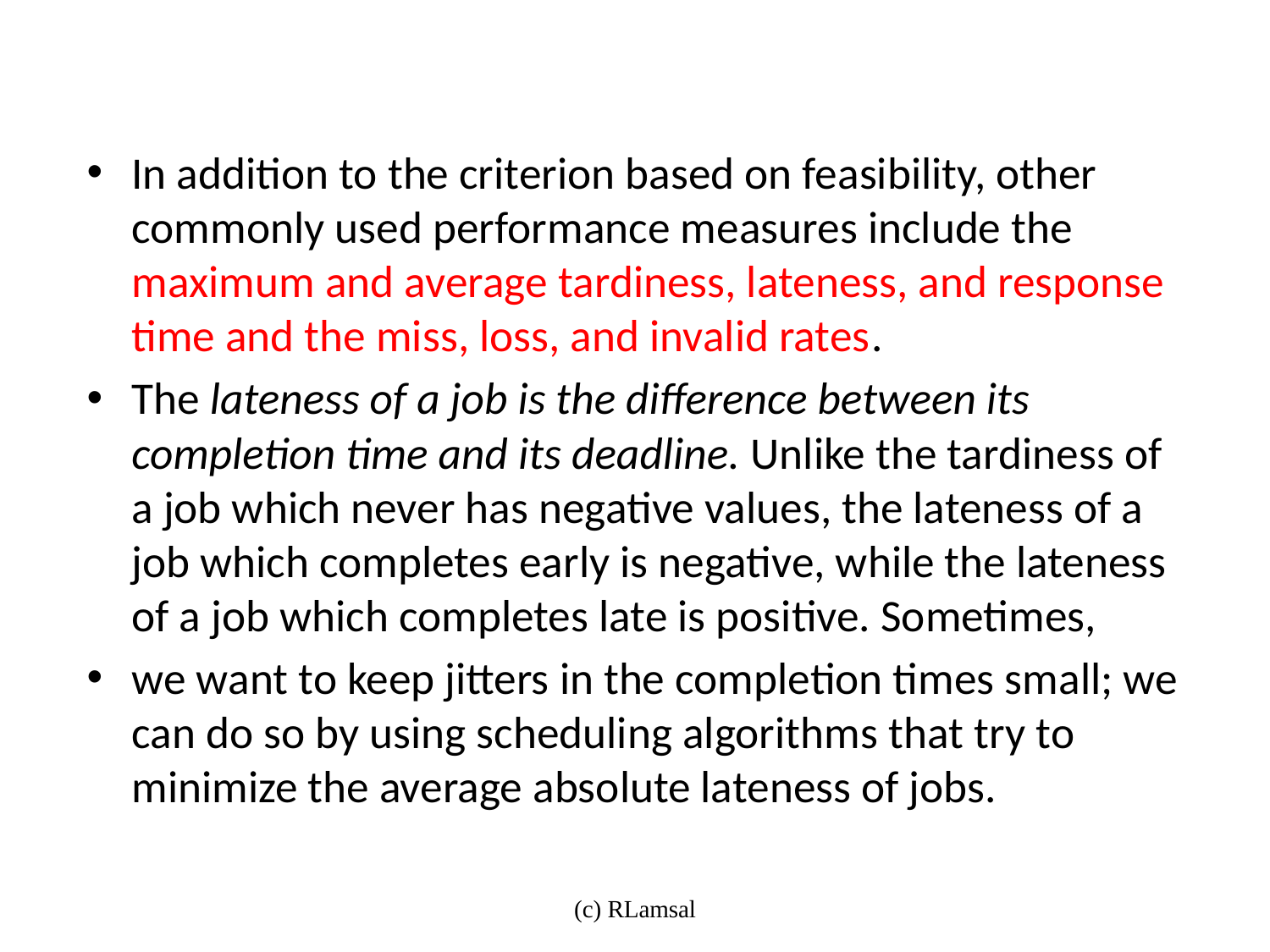

In addition to the criterion based on feasibility, other commonly used performance measures include the maximum and average tardiness, lateness, and response time and the miss, loss, and invalid rates.
The lateness of a job is the difference between its completion time and its deadline. Unlike the tardiness of a job which never has negative values, the lateness of a job which completes early is negative, while the lateness of a job which completes late is positive. Sometimes,
we want to keep jitters in the completion times small; we can do so by using scheduling algorithms that try to minimize the average absolute lateness of jobs.
(c) RLamsal